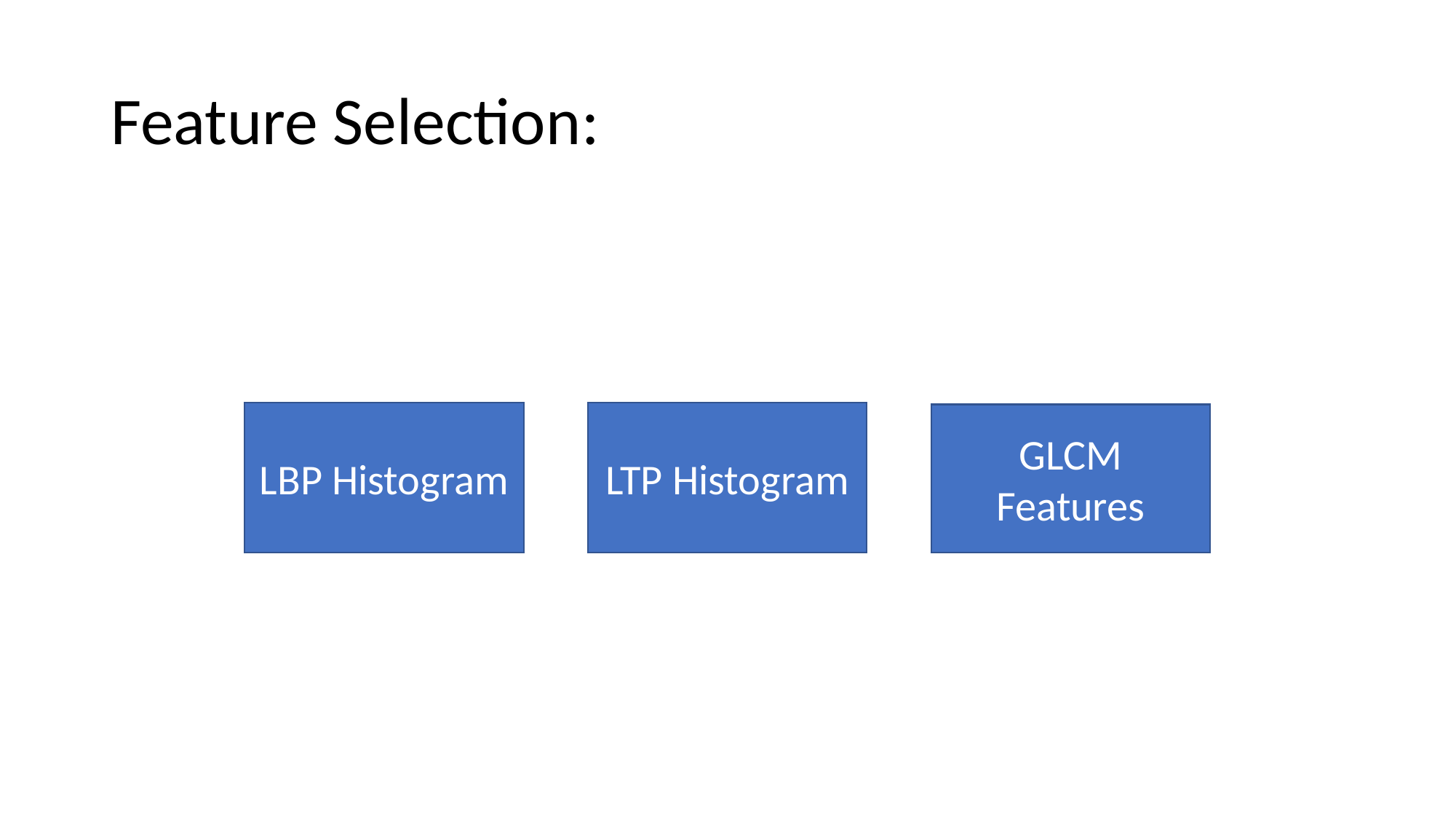

# Feature Selection:

LBP Histogram
LTP Histogram
GLCM Features